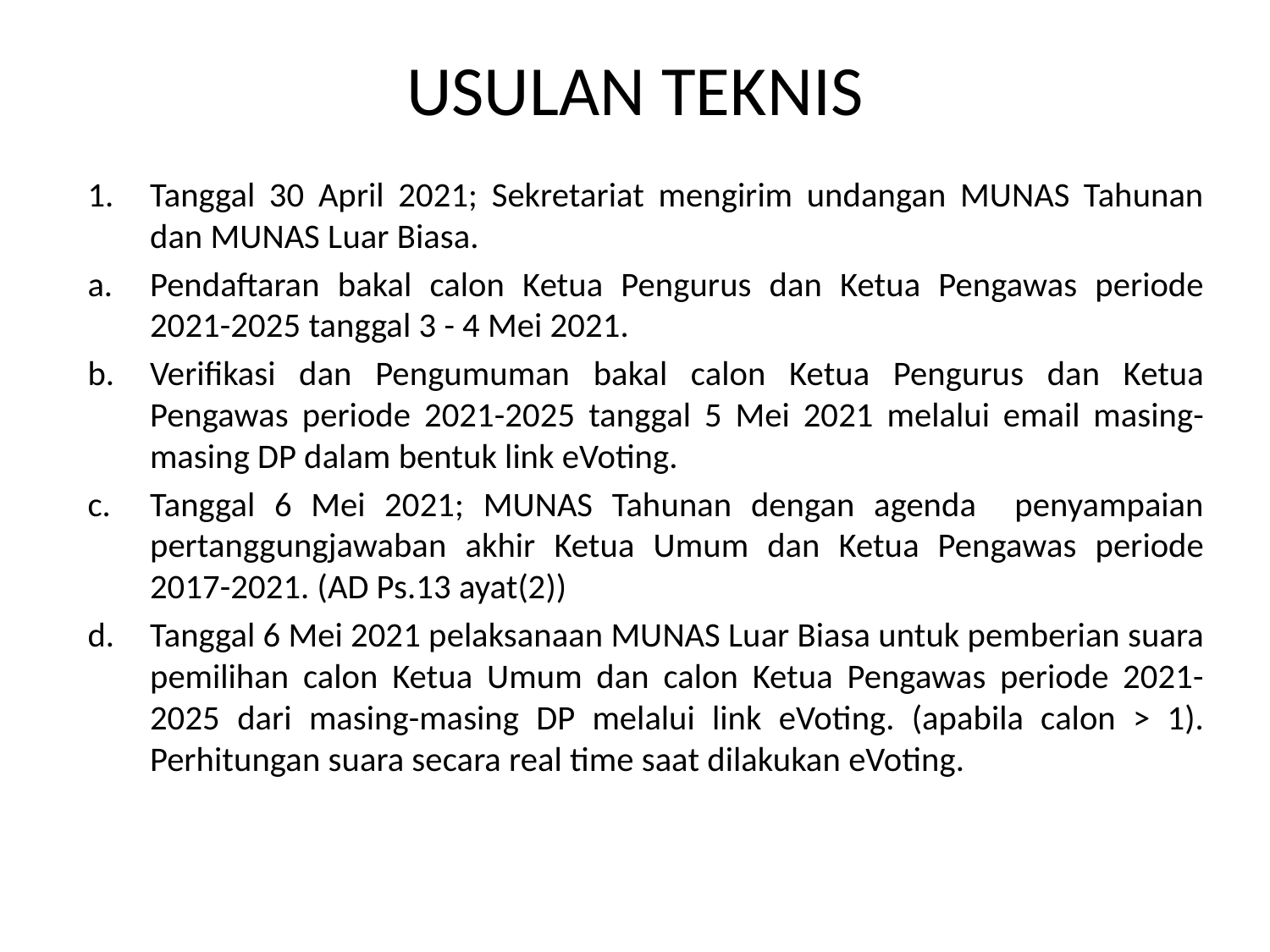

# USULAN TEKNIS
Tanggal 30 April 2021; Sekretariat mengirim undangan MUNAS Tahunan dan MUNAS Luar Biasa.
Pendaftaran bakal calon Ketua Pengurus dan Ketua Pengawas periode 2021-2025 tanggal 3 - 4 Mei 2021.
Verifikasi dan Pengumuman bakal calon Ketua Pengurus dan Ketua Pengawas periode 2021-2025 tanggal 5 Mei 2021 melalui email masing-masing DP dalam bentuk link eVoting.
Tanggal 6 Mei 2021; MUNAS Tahunan dengan agenda  penyampaian pertanggungjawaban akhir Ketua Umum dan Ketua Pengawas periode 2017-2021. (AD Ps.13 ayat(2))
Tanggal 6 Mei 2021 pelaksanaan MUNAS Luar Biasa untuk pemberian suara pemilihan calon Ketua Umum dan calon Ketua Pengawas periode 2021-2025 dari masing-masing DP melalui link eVoting. (apabila calon > 1). Perhitungan suara secara real time saat dilakukan eVoting.